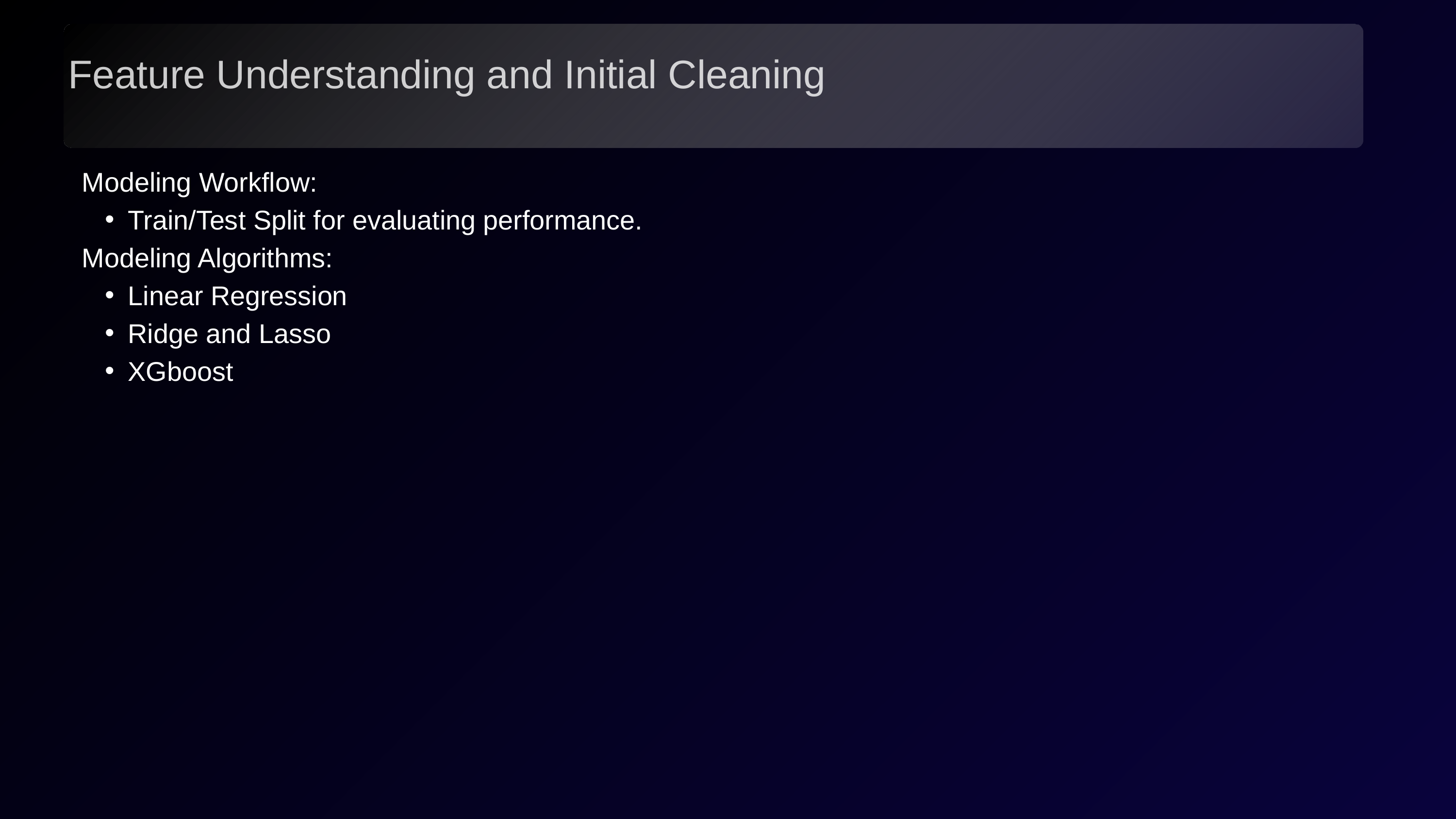

Feature Understanding and Initial Cleaning
Modeling Workflow:
Train/Test Split for evaluating performance.
Modeling Algorithms:
Linear Regression
Ridge and Lasso
XGboost